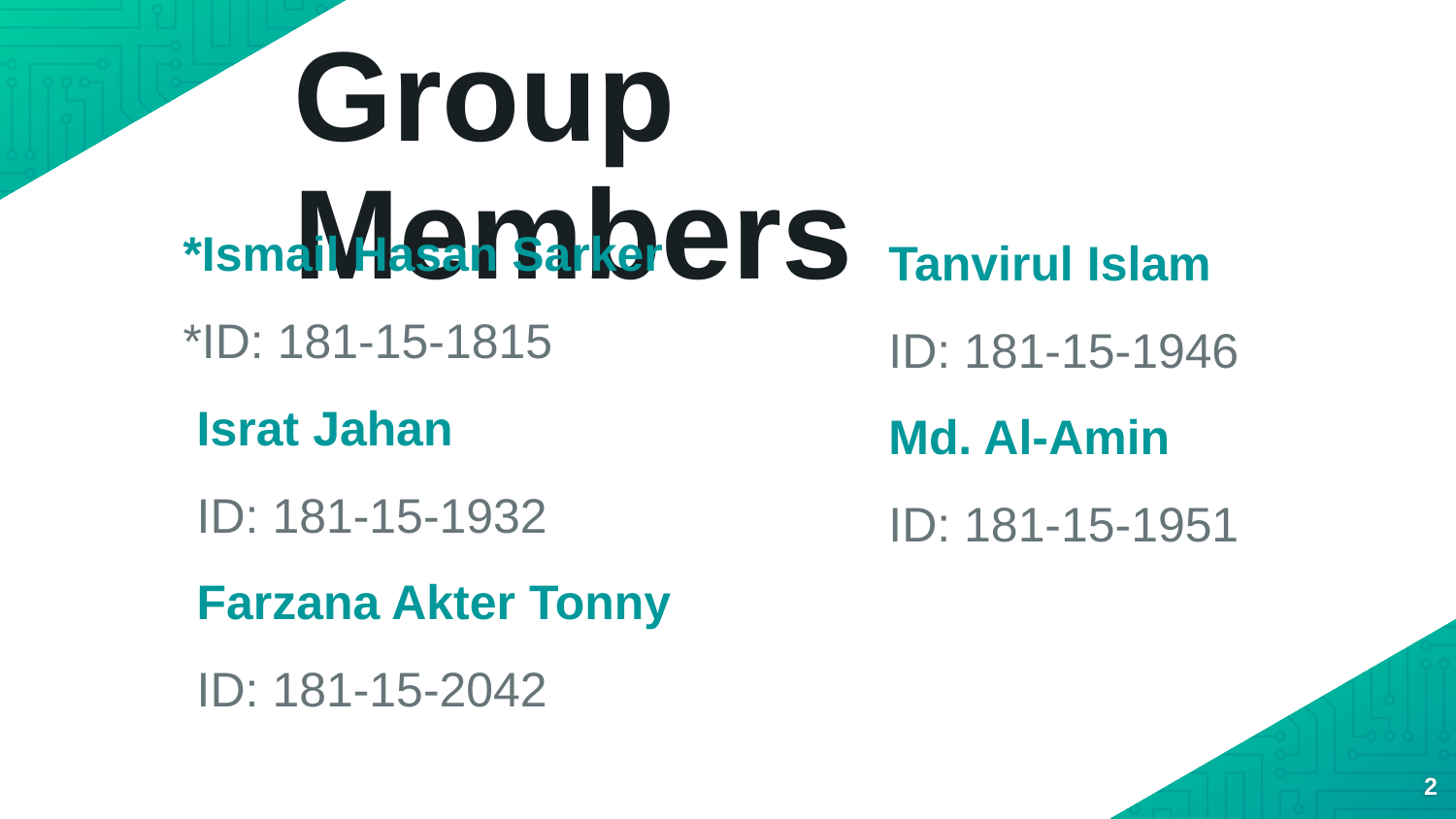

Group Members
*Ismail Hasan Sarker
*ID: 181-15-1815
 Israt Jahan
 ID: 181-15-1932
 Farzana Akter Tonny
 ID: 181-15-2042
Tanvirul Islam
ID: 181-15-1946
Md. Al-Amin
ID: 181-15-1951
2